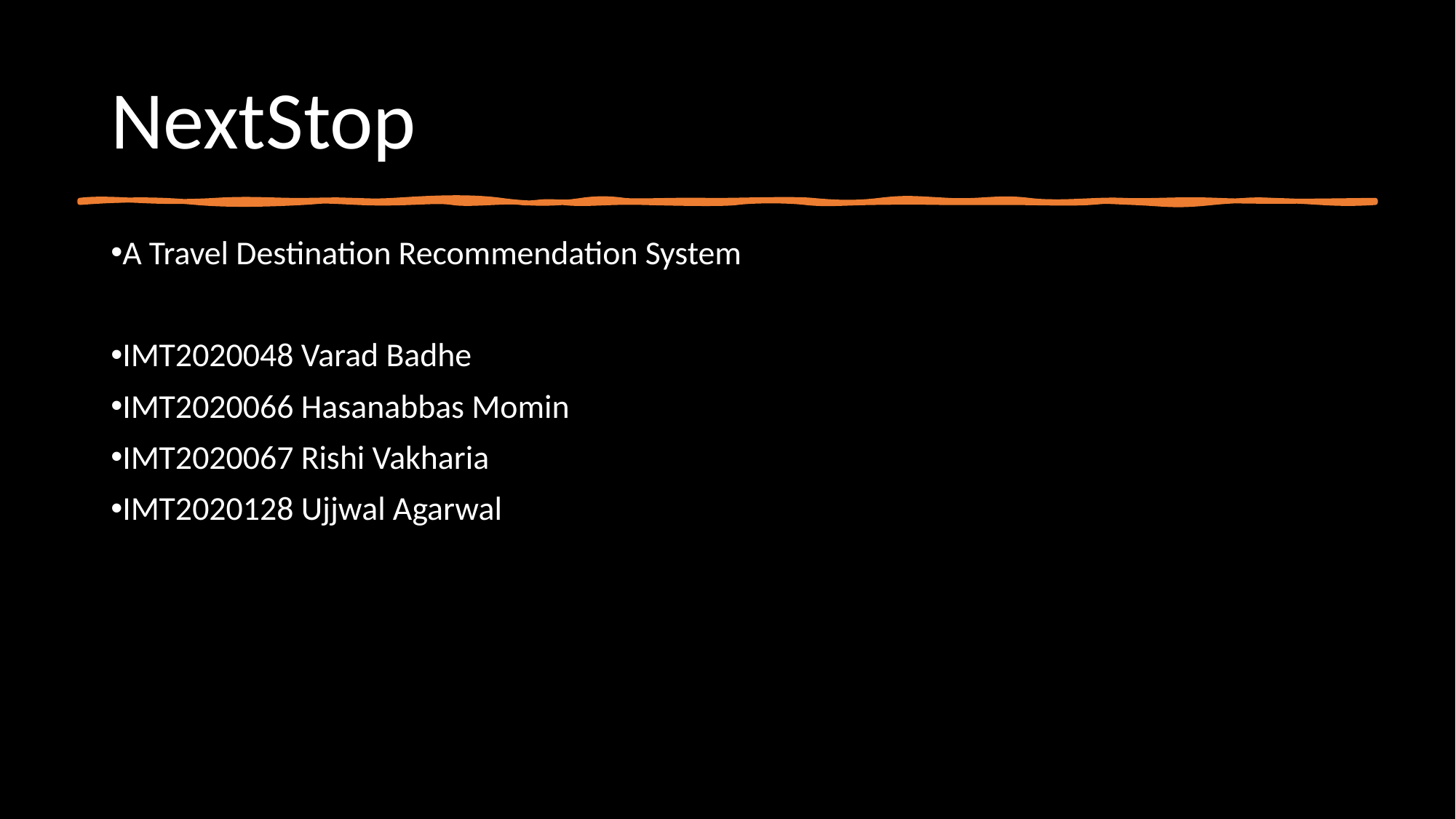

# NextStop

A Travel Destination Recommendation System

IMT2020048 Varad Badhe
IMT2020066 Hasanabbas Momin
IMT2020067 Rishi Vakharia
IMT2020128 Ujjwal Agarwal